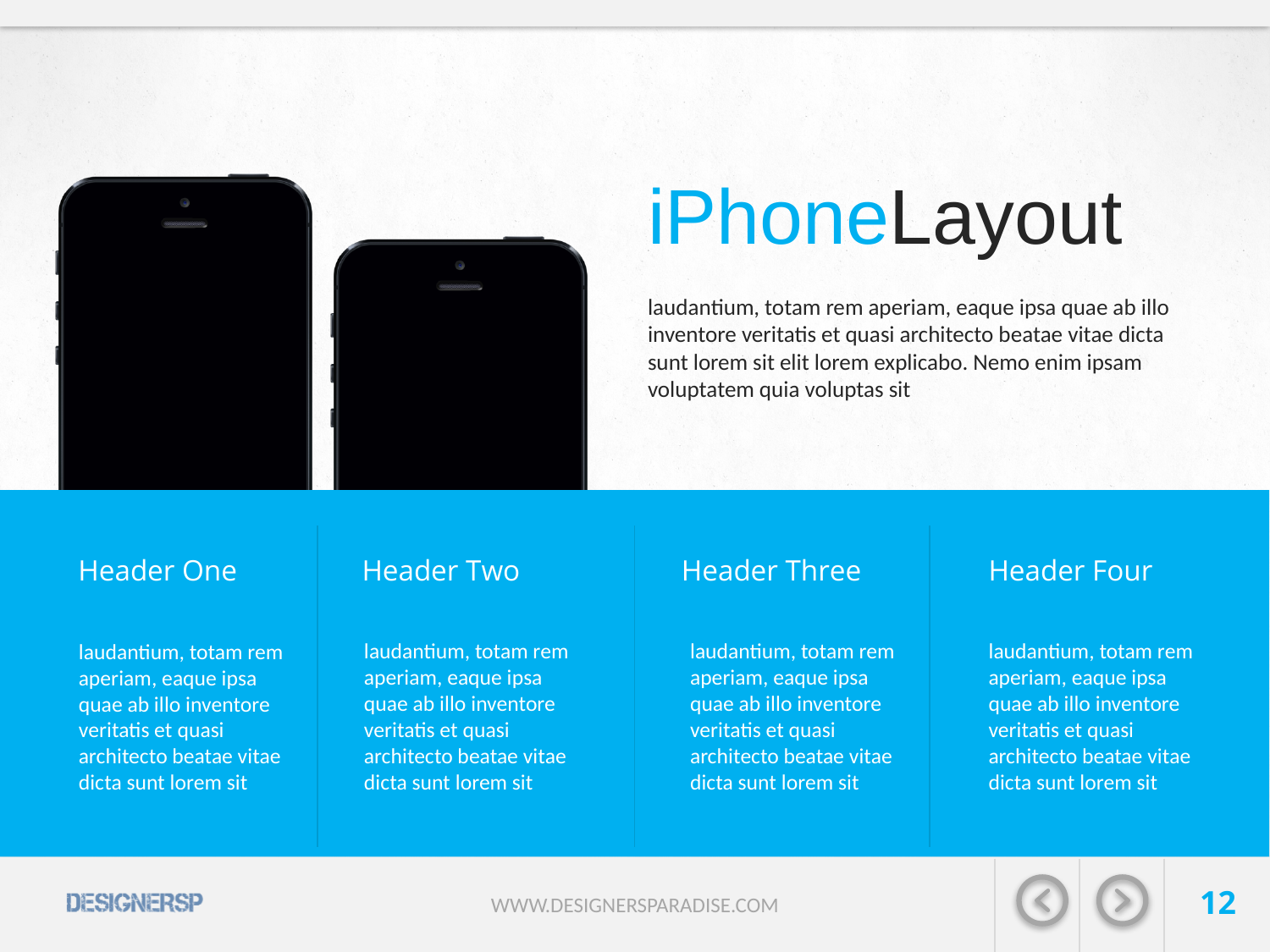

# iPhoneLayout

laudantium, totam rem aperiam, eaque ipsa quae ab illo inventore veritatis et quasi architecto beatae vitae dicta sunt lorem sit elit lorem explicabo. Nemo enim ipsam voluptatem quia voluptas sit

Header One
Header Two

Header Three

Header Four
laudantium, totam rem aperiam, eaque ipsa quae ab illo inventore veritatis et quasi architecto beatae vitae dicta sunt lorem sit

laudantium, totam rem aperiam, eaque ipsa quae ab illo inventore veritatis et quasi architecto beatae vitae dicta sunt lorem sit

laudantium, totam rem aperiam, eaque ipsa quae ab illo inventore veritatis et quasi architecto beatae vitae dicta sunt lorem sit

laudantium, totam rem aperiam, eaque ipsa quae ab illo inventore veritatis et quasi architecto beatae vitae dicta sunt lorem sit

12
WWW.DESIGNERSPARADISE.COM